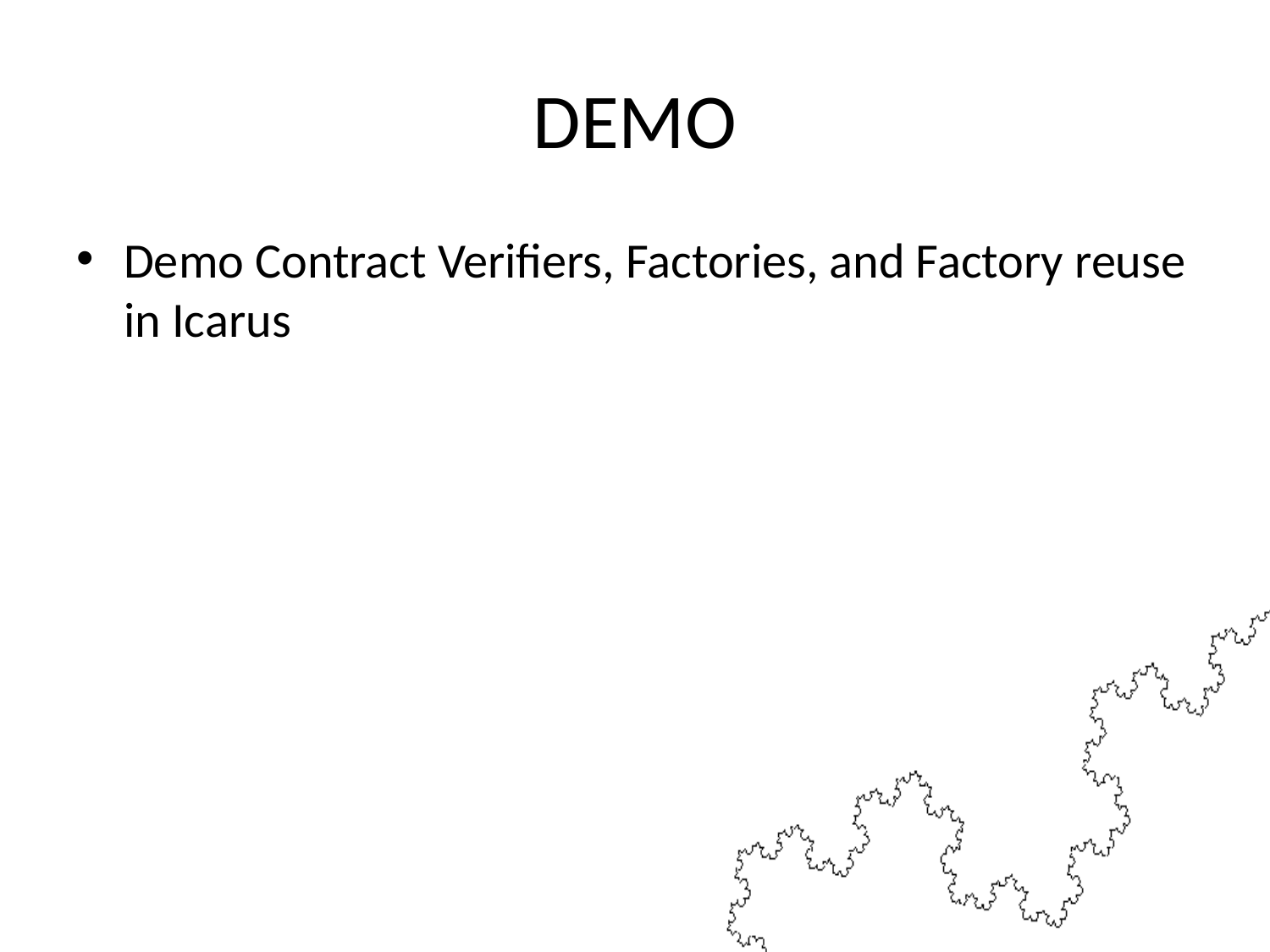

# DEMO
Demo Contract Verifiers, Factories, and Factory reuse in Icarus